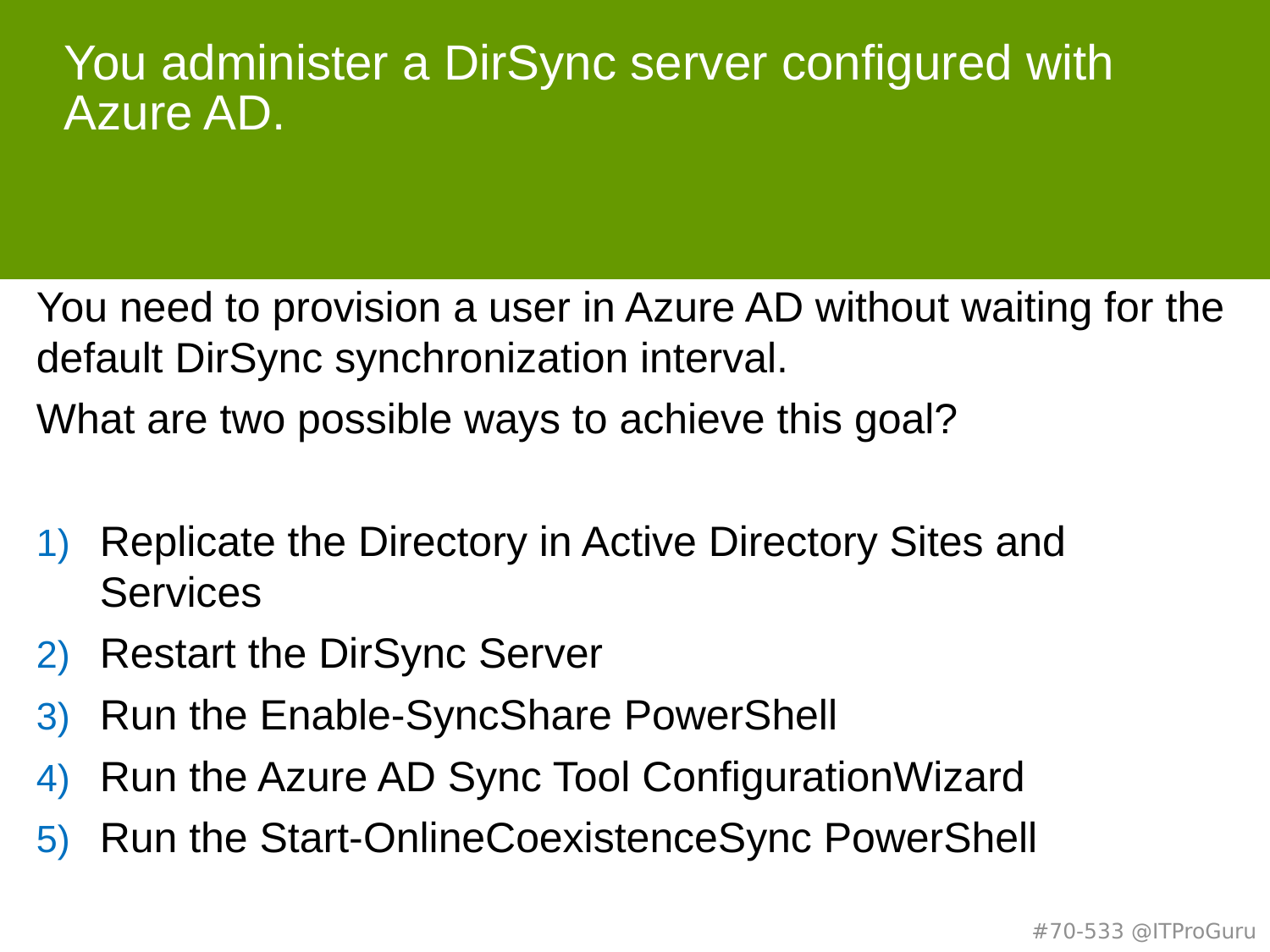

# You administer a DirSync server configured with Azure AD.
You need to provision a user in Azure AD without waiting for the default DirSync synchronization interval.
What are two possible ways to achieve this goal?

Replicate the Directory in Active Directory Sites and Services
Restart the DirSync Server
Run the Enable-SyncShare PowerShell
Run the Azure AD Sync Tool ConfigurationWizard
Run the Start-OnlineCoexistenceSync PowerShell